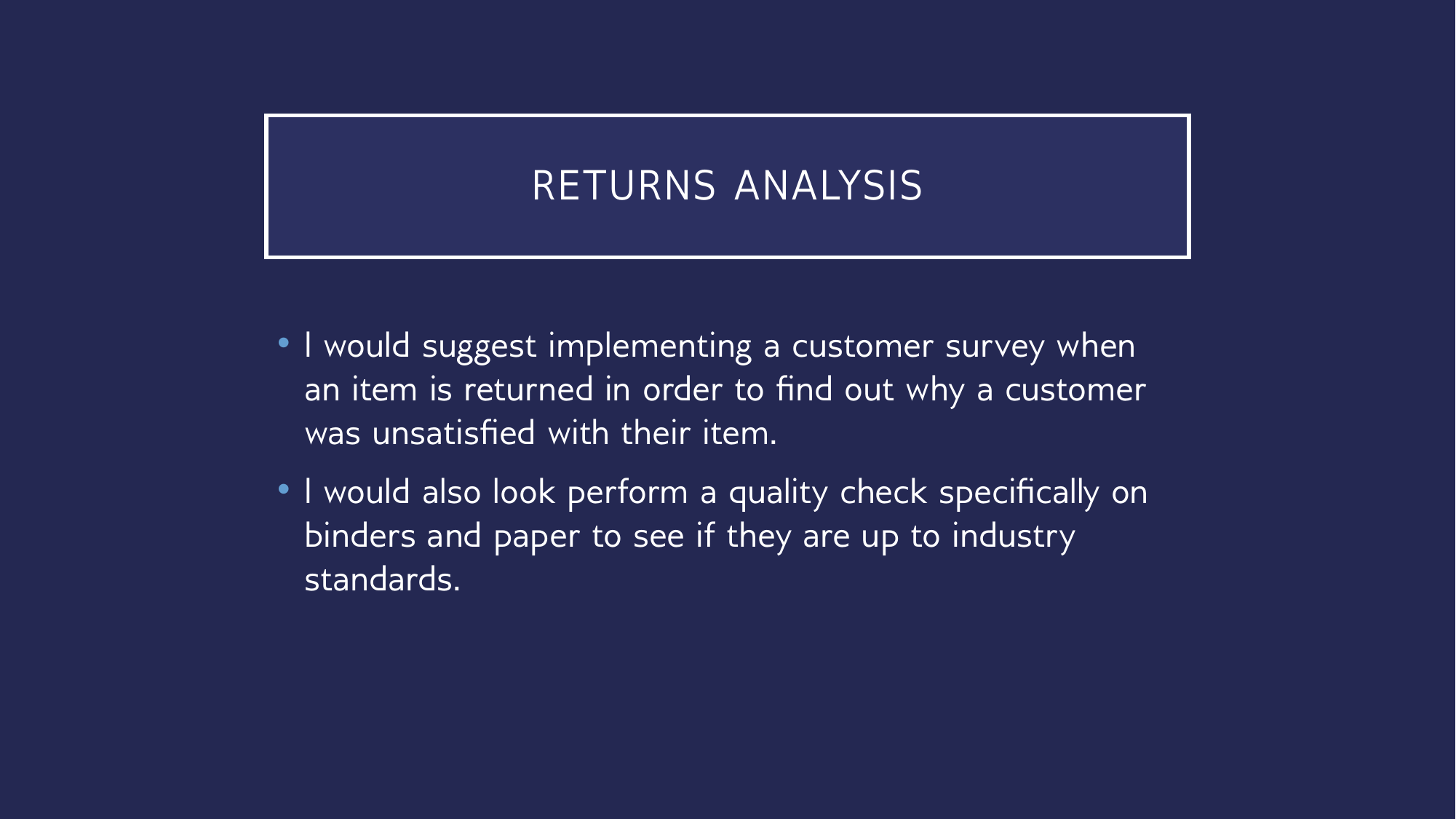

# Returns Analysis
I would suggest implementing a customer survey when an item is returned in order to find out why a customer was unsatisfied with their item.
I would also look perform a quality check specifically on binders and paper to see if they are up to industry standards.